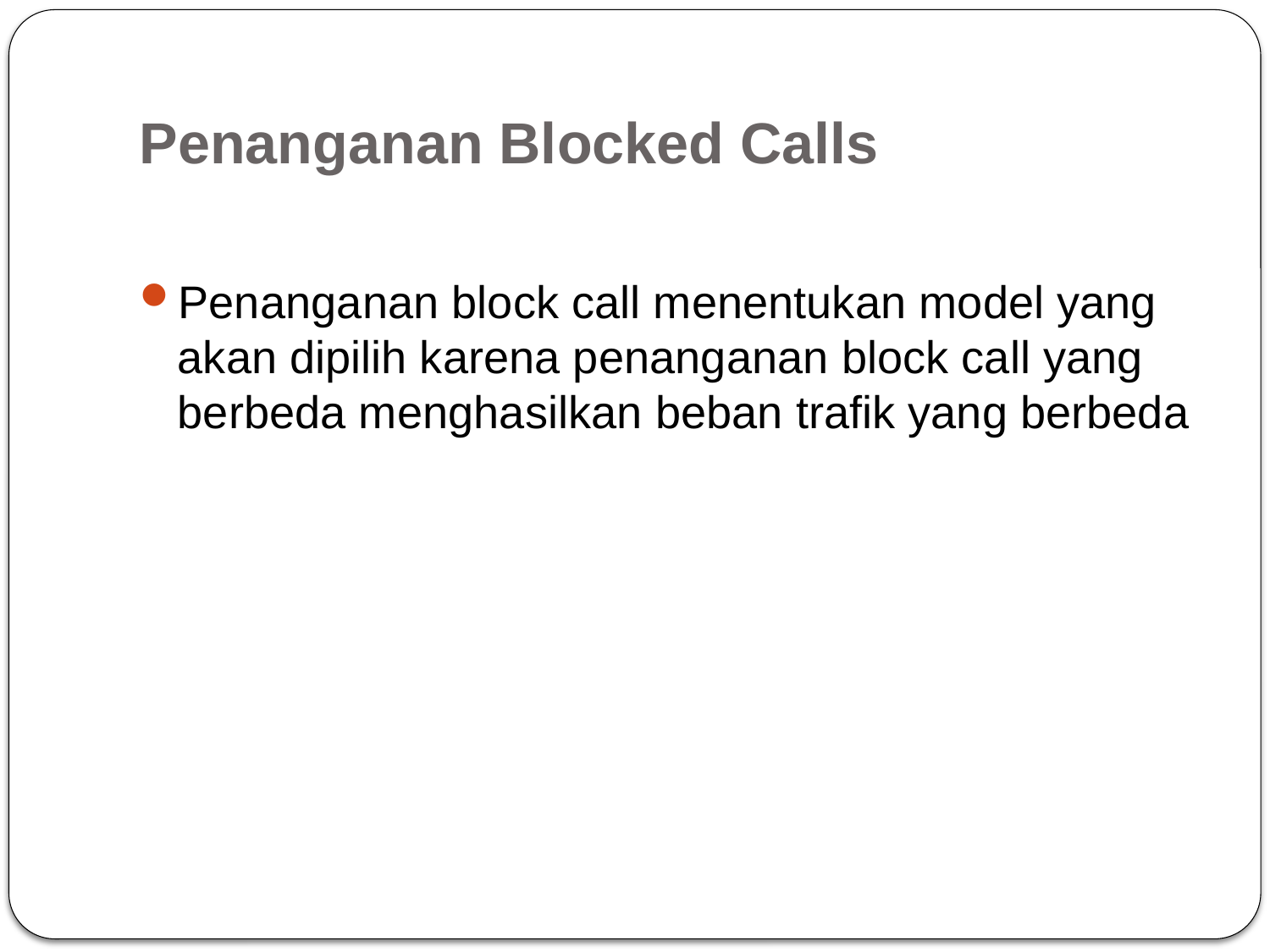

# Penanganan Blocked Calls

Penanganan block call menentukan model yang akan dipilih karena penanganan block call yang berbeda menghasilkan beban trafik yang berbeda
9